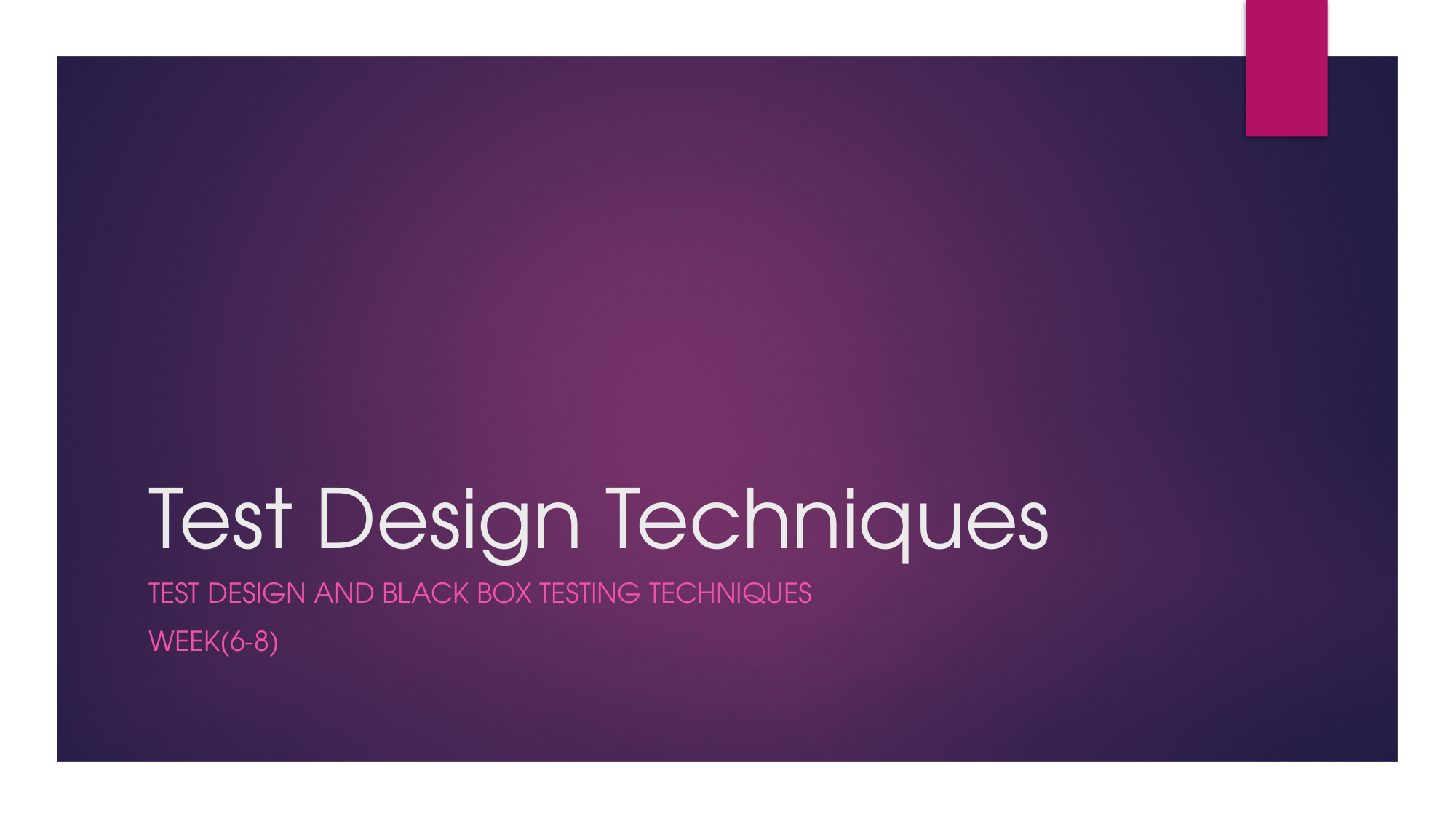

# Test Design Techniques
Test Design and Black box testing techniques
Week(6-8)